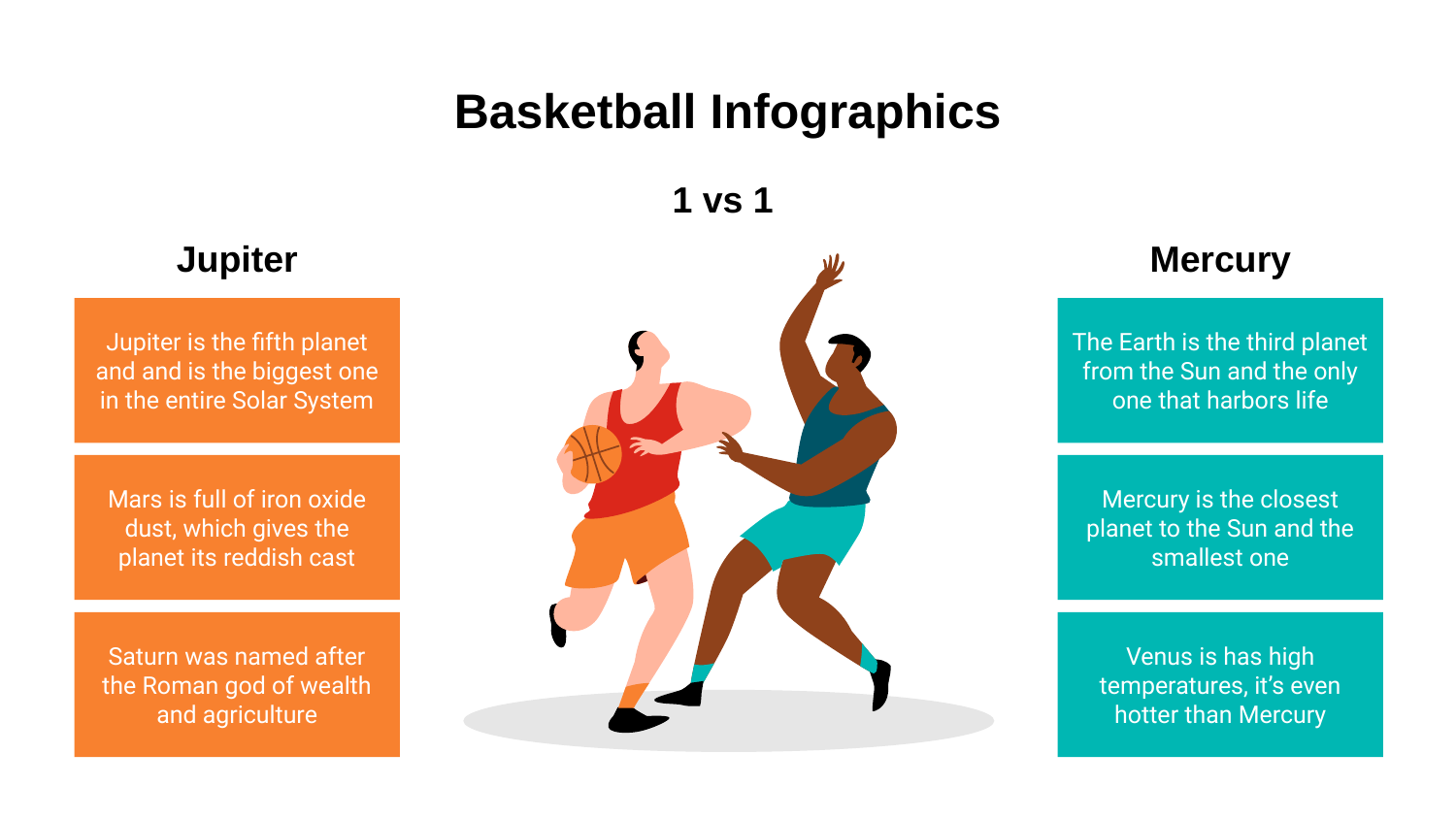

# Basketball Infographics
1 vs 1
Jupiter
Jupiter is the fifth planet and and is the biggest one in the entire Solar System
Mars is full of iron oxide dust, which gives the planet its reddish cast
Saturn was named after the Roman god of wealth and agriculture
Mercury
The Earth is the third planet from the Sun and the only one that harbors life
Mercury is the closest planet to the Sun and the smallest one
Venus is has high temperatures, it’s even hotter than Mercury